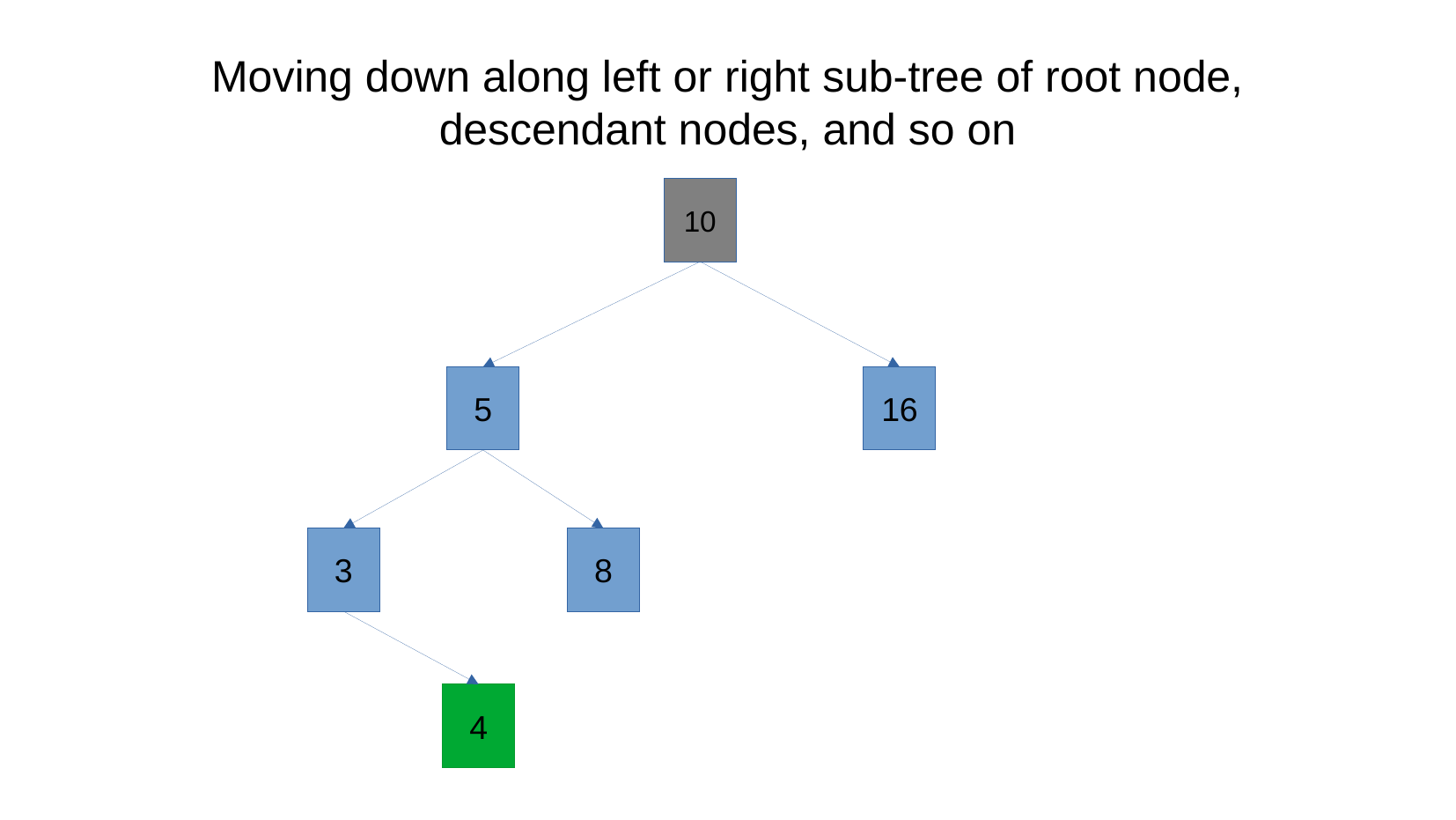

# Moving down along left or right sub-tree of root node, descendant nodes, and so on
10

5
16
3
8
4